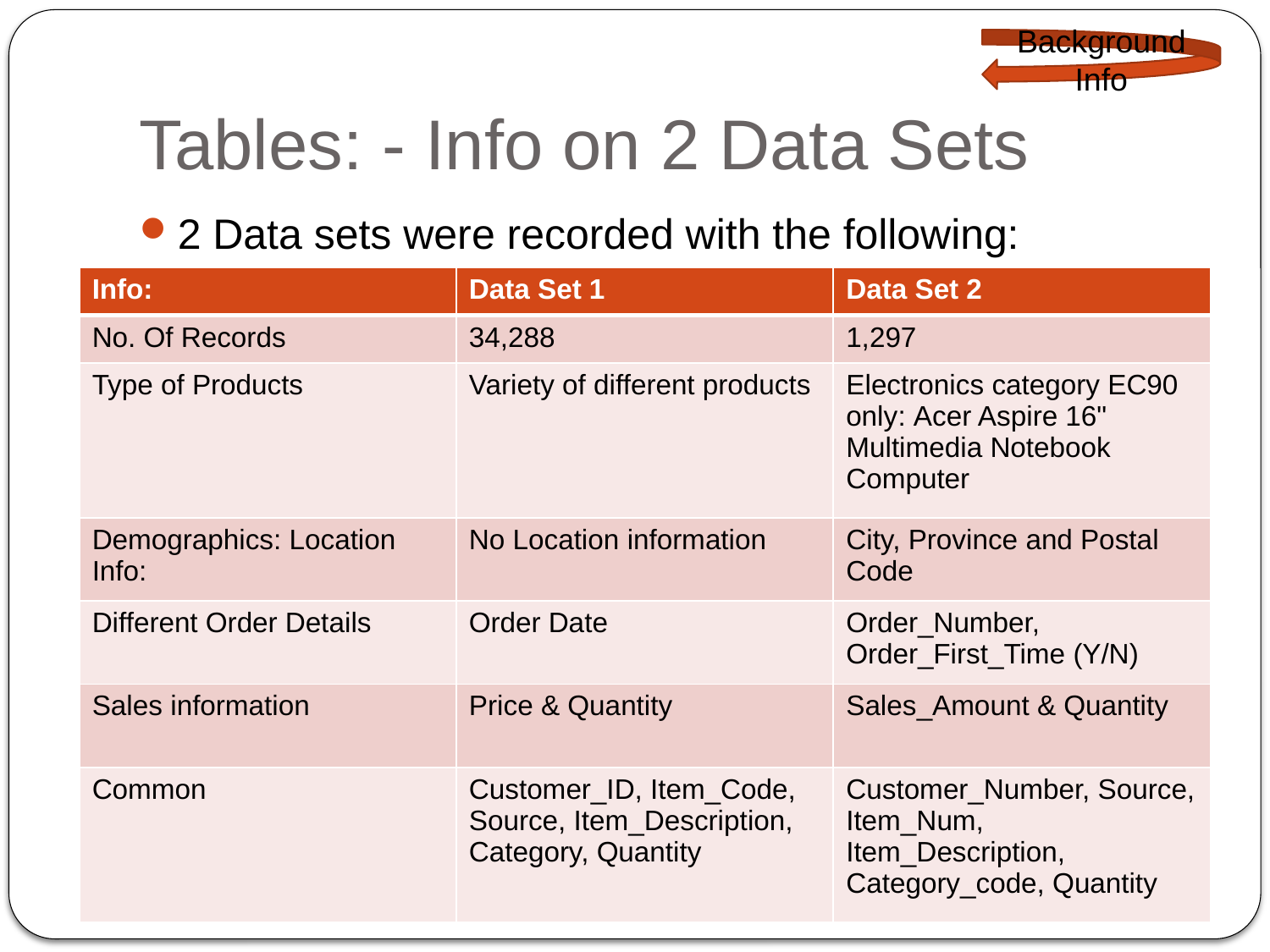

Background Info
# Tables: - Info on 2 Data Sets
2 Data sets were recorded with the following:

| Info: | Data Set 1 | Data Set 2 |
| --- | --- | --- |
| No. Of Records | 34,288 | 1,297 |
| Type of Products | Variety of different products | Electronics category EC90 only: Acer Aspire 16" Multimedia Notebook Computer |
| Demographics: Location Info: | No Location information | City, Province and Postal Code |
| Different Order Details | Order Date | Order\_Number, Order\_First\_Time (Y/N) |
| Sales information | Price & Quantity | Sales\_Amount & Quantity |
| Common | Customer\_ID, Item\_Code, Source, Item\_Description, Category, Quantity | Customer\_Number, Source, Item\_Num, Item\_Description, Category\_code, Quantity |